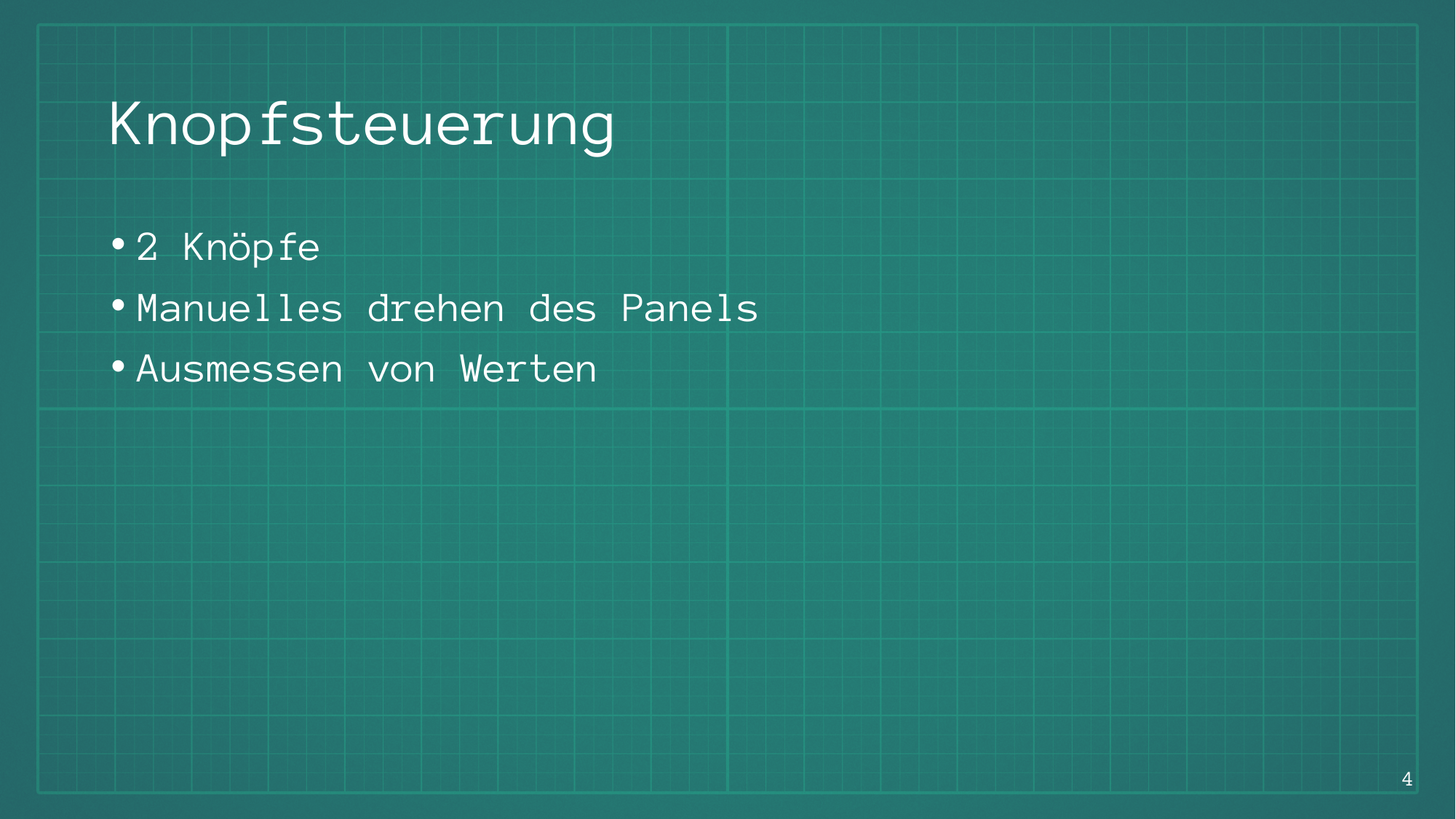

# Knopfsteuerung
2 Knöpfe
Manuelles drehen des Panels
Ausmessen von Werten
4